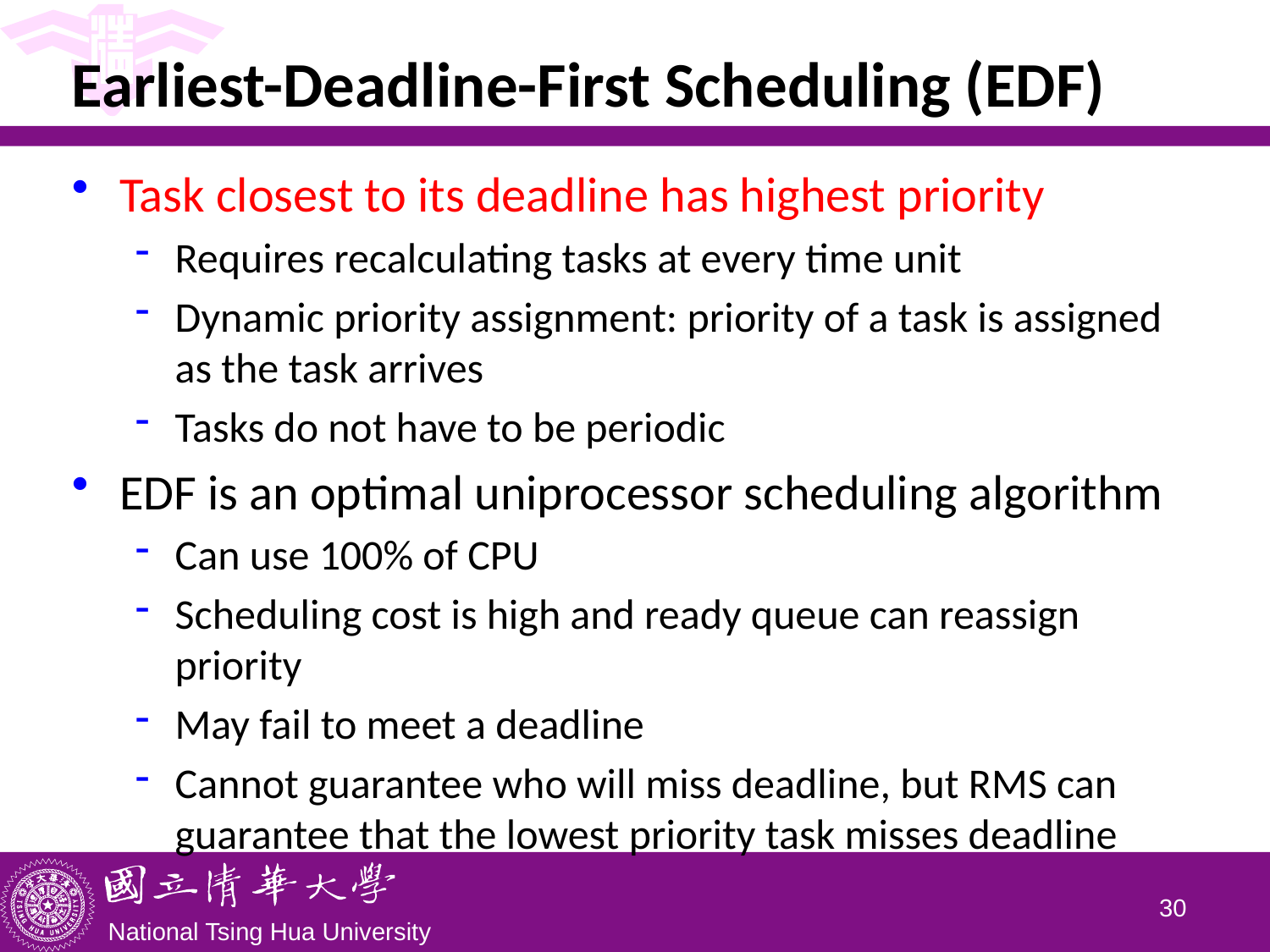

# Earliest-Deadline-First Scheduling (EDF)
Task closest to its deadline has highest priority
Requires recalculating tasks at every time unit
Dynamic priority assignment: priority of a task is assigned as the task arrives
Tasks do not have to be periodic
EDF is an optimal uniprocessor scheduling algorithm
Can use 100% of CPU
Scheduling cost is high and ready queue can reassign priority
May fail to meet a deadline
Cannot guarantee who will miss deadline, but RMS can guarantee that the lowest priority task misses deadline

30